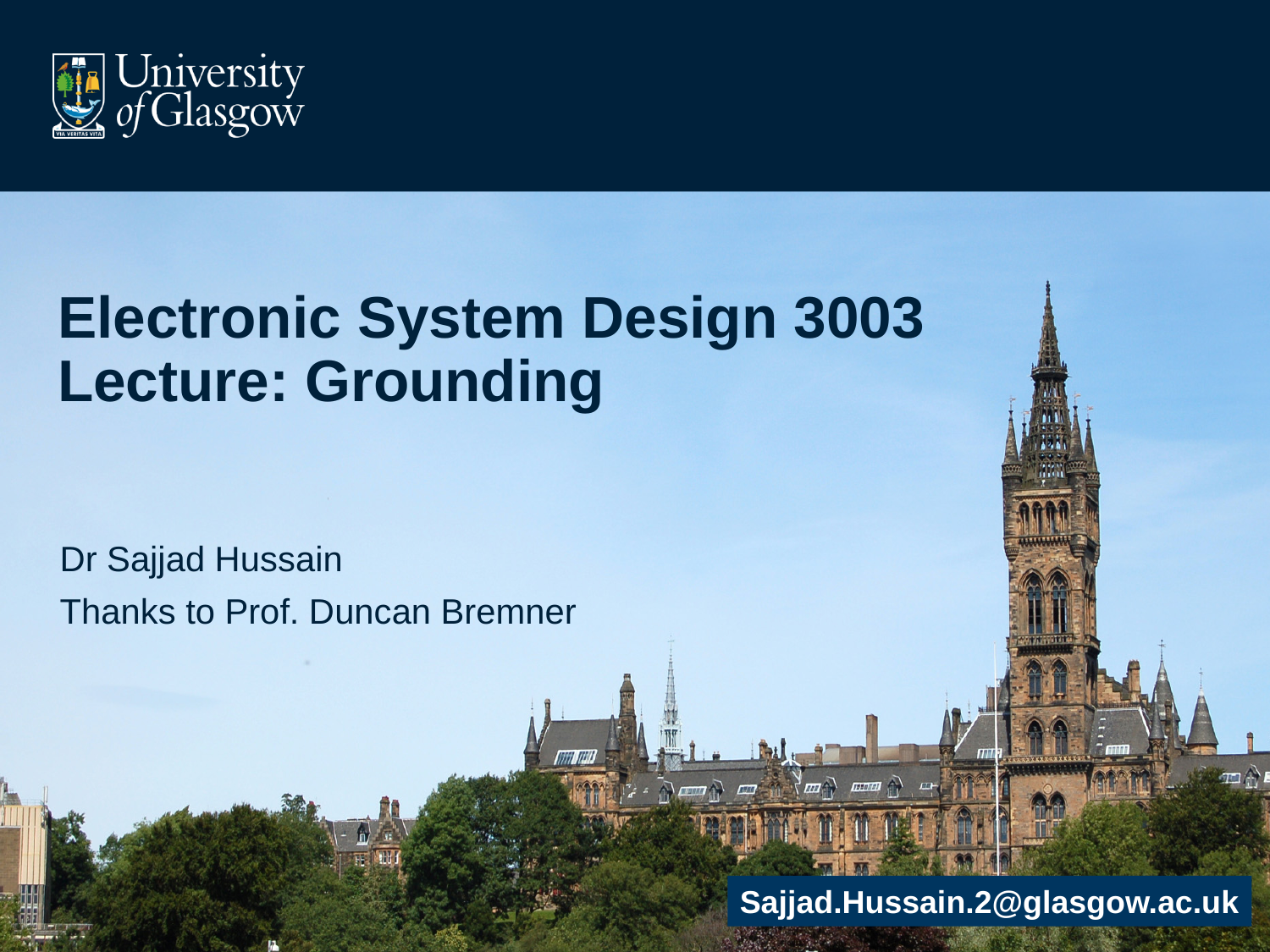

# Electronic System Design 3003 Lecture: Grounding
Dr Sajjad Hussain
Thanks to Prof. Duncan Bremner
Sajjad.Hussain.2@glasgow.ac.uk